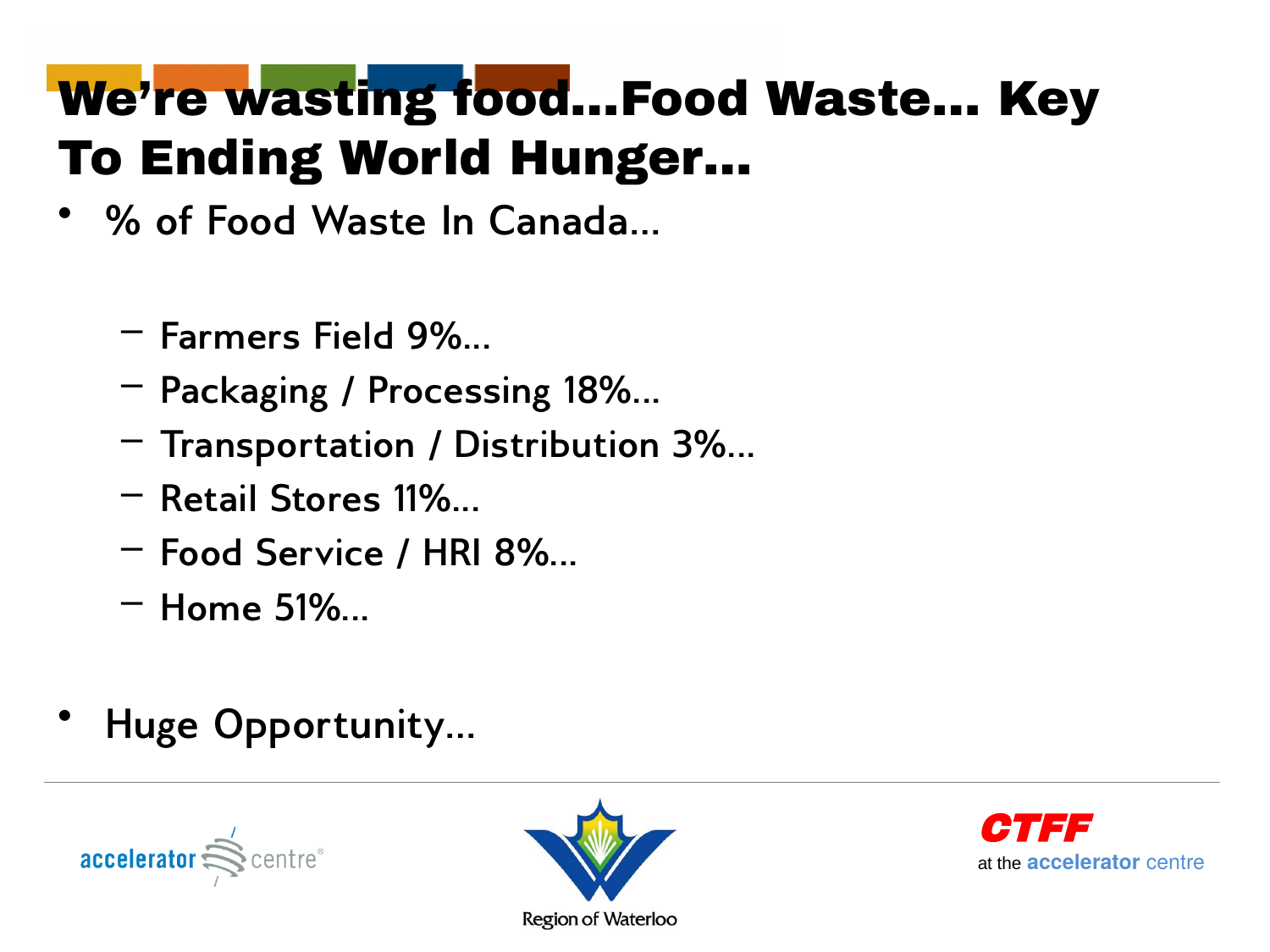

# We’re wasting food…Food Waste… Key To Ending World Hunger…
% of Food Waste In Canada…

Farmers Field 9%...
Packaging / Processing 18%...
Transportation / Distribution 3%...
Retail Stores 11%...
Food Service / HRI 8%...
Home 51%...

Huge Opportunity…